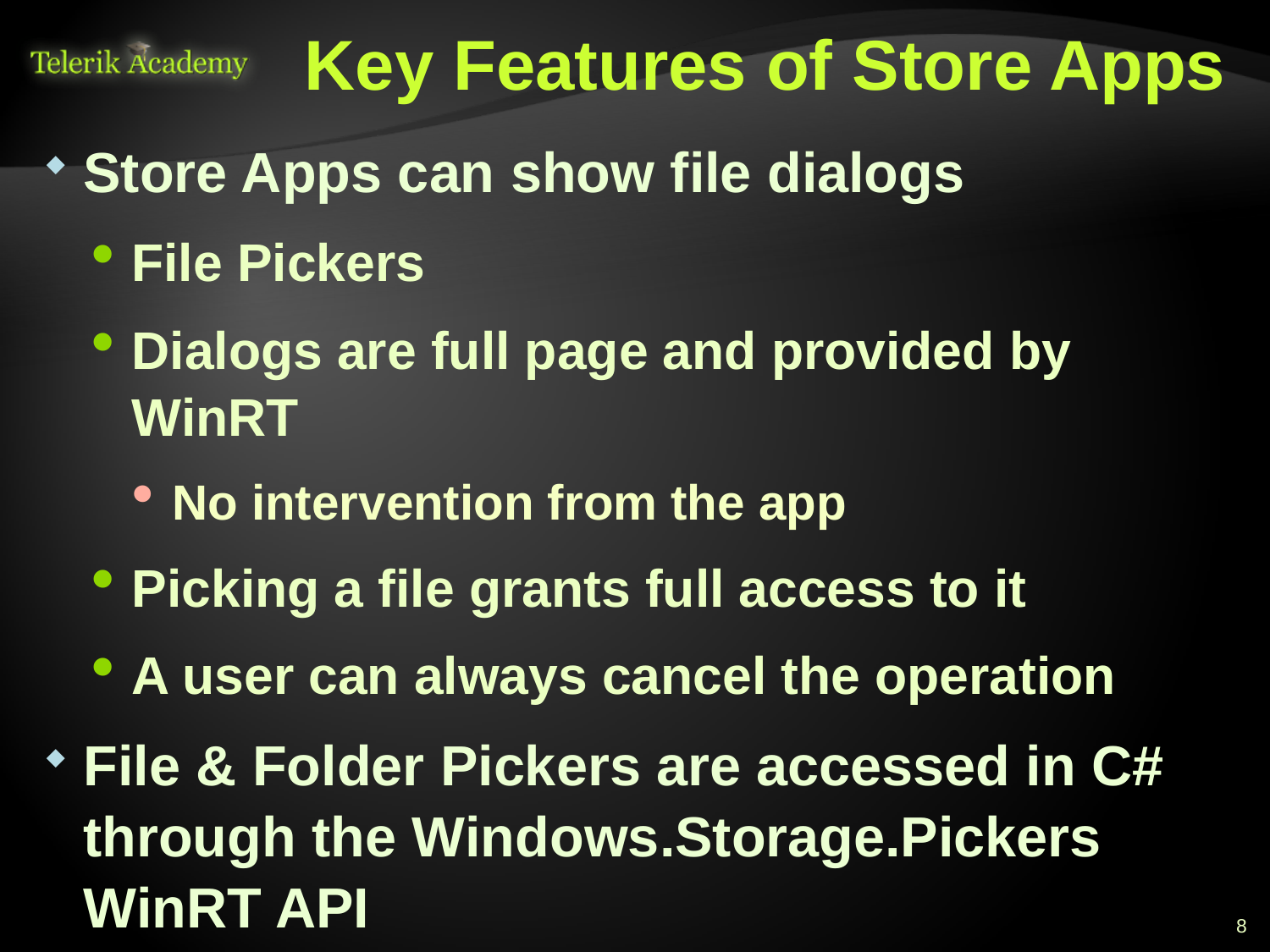

# Key Features of Store Apps
Store Apps can show file dialogs
File Pickers
Dialogs are full page and provided by WinRT
No intervention from the app
Picking a file grants full access to it
A user can always cancel the operation
File & Folder Pickers are accessed in C# through the Windows.Storage.Pickers WinRT API
8